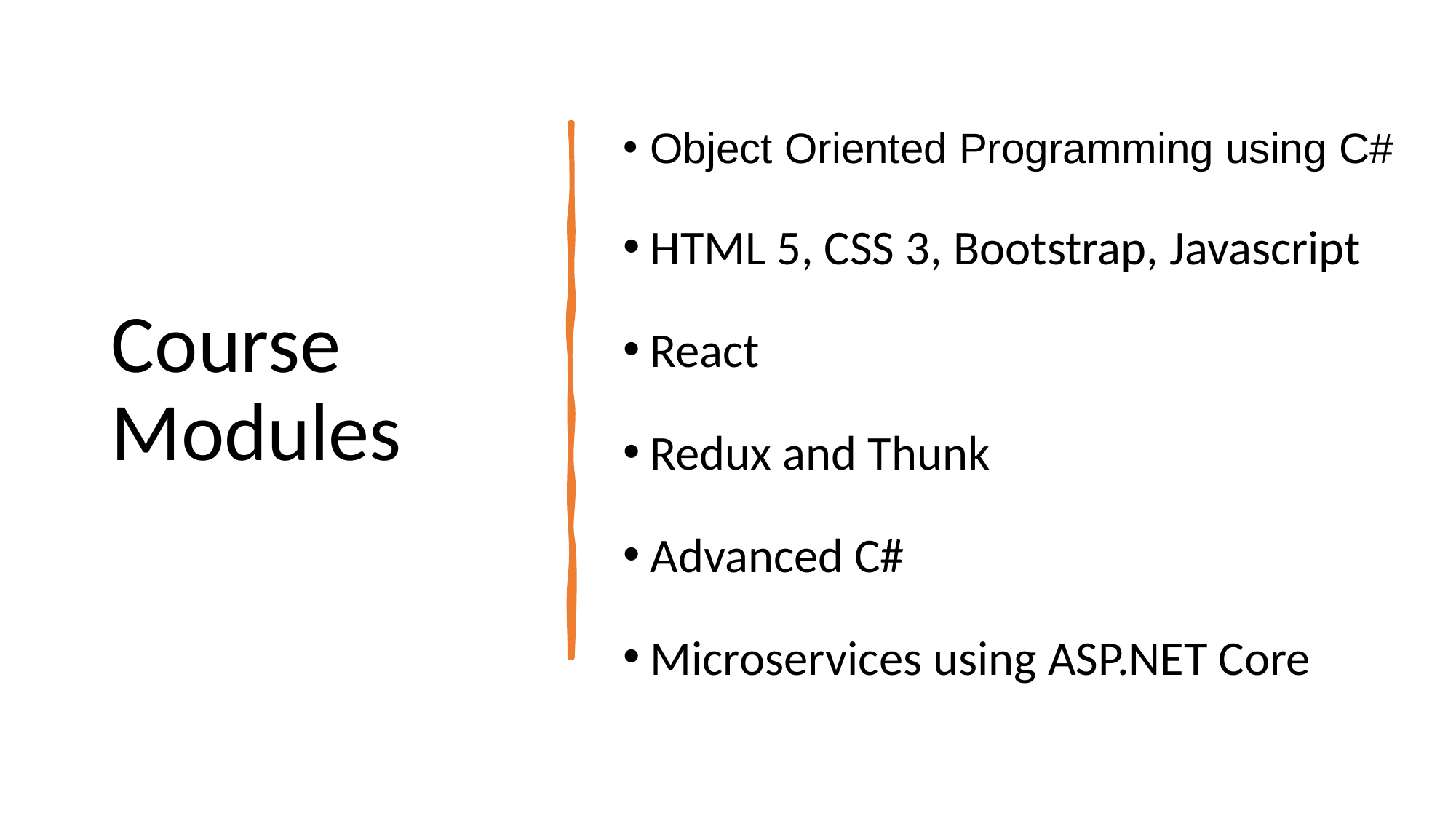

# Course Modules
Object Oriented Programming using C#
HTML 5, CSS 3, Bootstrap, Javascript
React
Redux and Thunk
Advanced C#
Microservices using ASP.NET Core